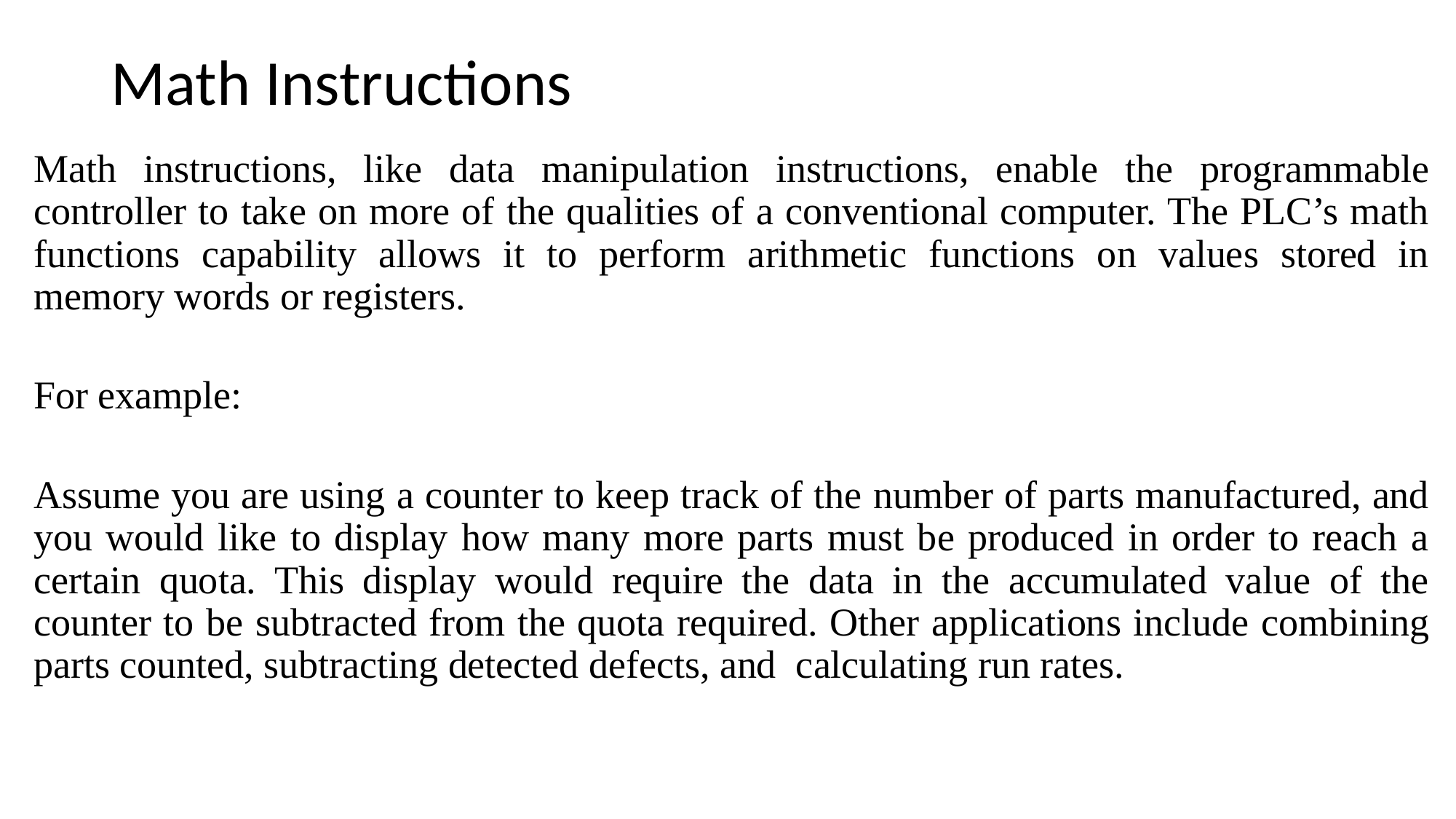

# Math Instructions
Math instructions, like data manipulation instructions, enable the programmable controller to take on more of the qualities of a conventional computer. The PLC’s math functions capability allows it to perform arithmetic functions on values stored in memory words or registers.
For example:
Assume you are using a counter to keep track of the number of parts manufactured, and you would like to display how many more parts must be produced in order to reach a certain quota. This display would require the data in the accumulated value of the counter to be subtracted from the quota required. Other applications include combining parts counted, subtracting detected defects, and  calculating run rates.